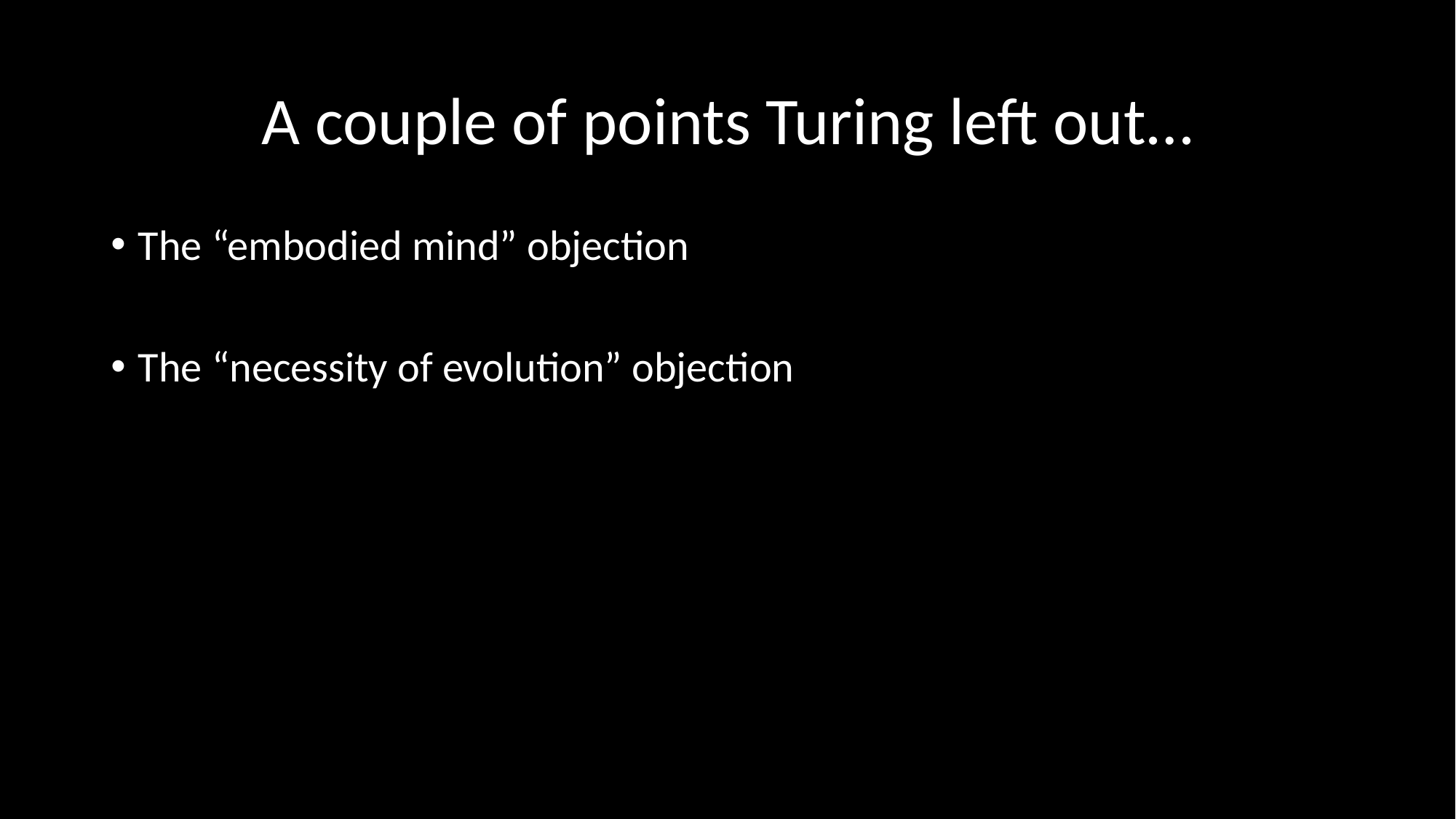

# A couple of points Turing left out…
The “embodied mind” objection

The “necessity of evolution” objection